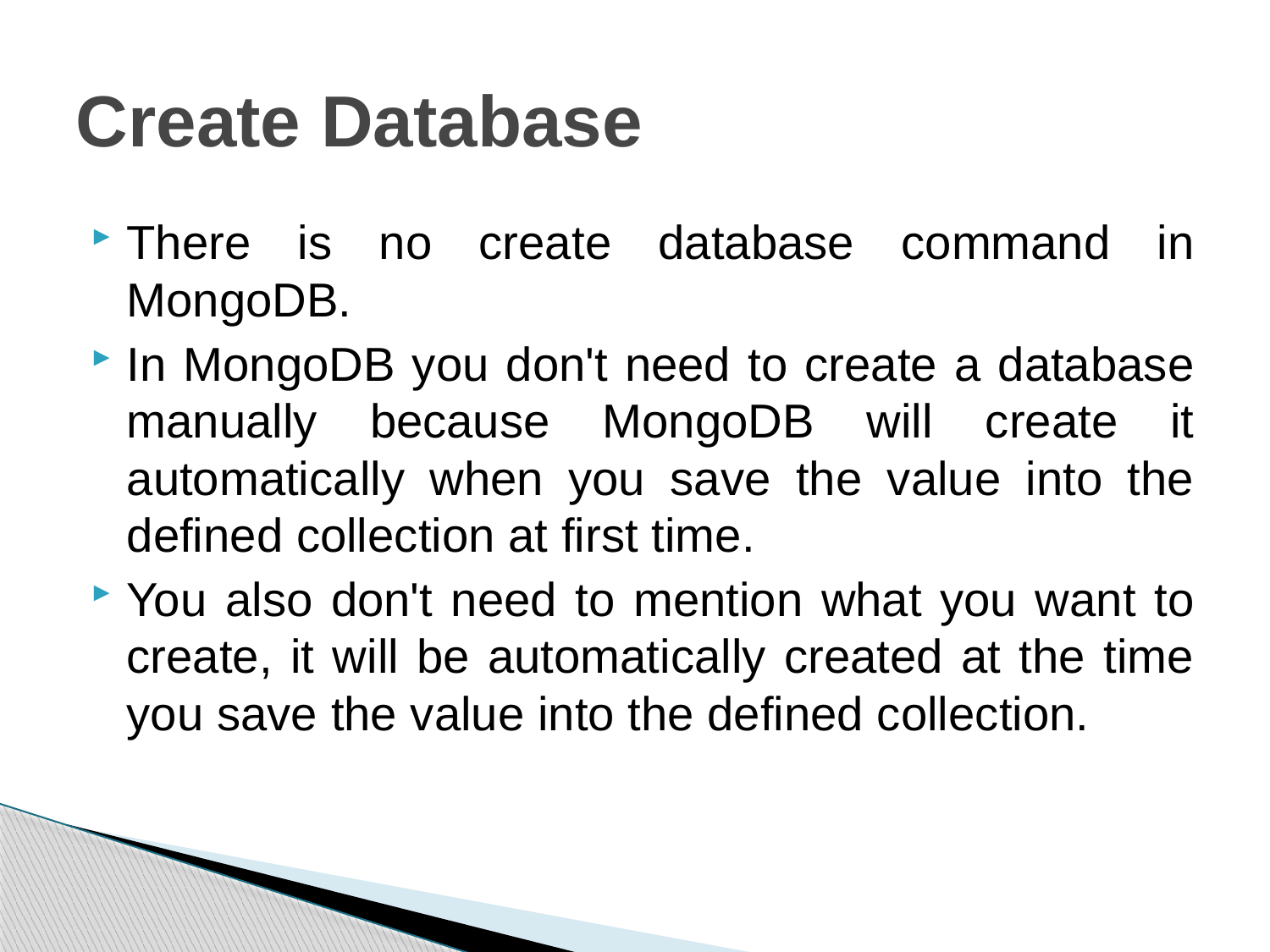

# Create Database
There is no create database command in MongoDB.
In MongoDB you don't need to create a database manually because MongoDB will create it automatically when you save the value into the defined collection at first time.
You also don't need to mention what you want to create, it will be automatically created at the time you save the value into the defined collection.